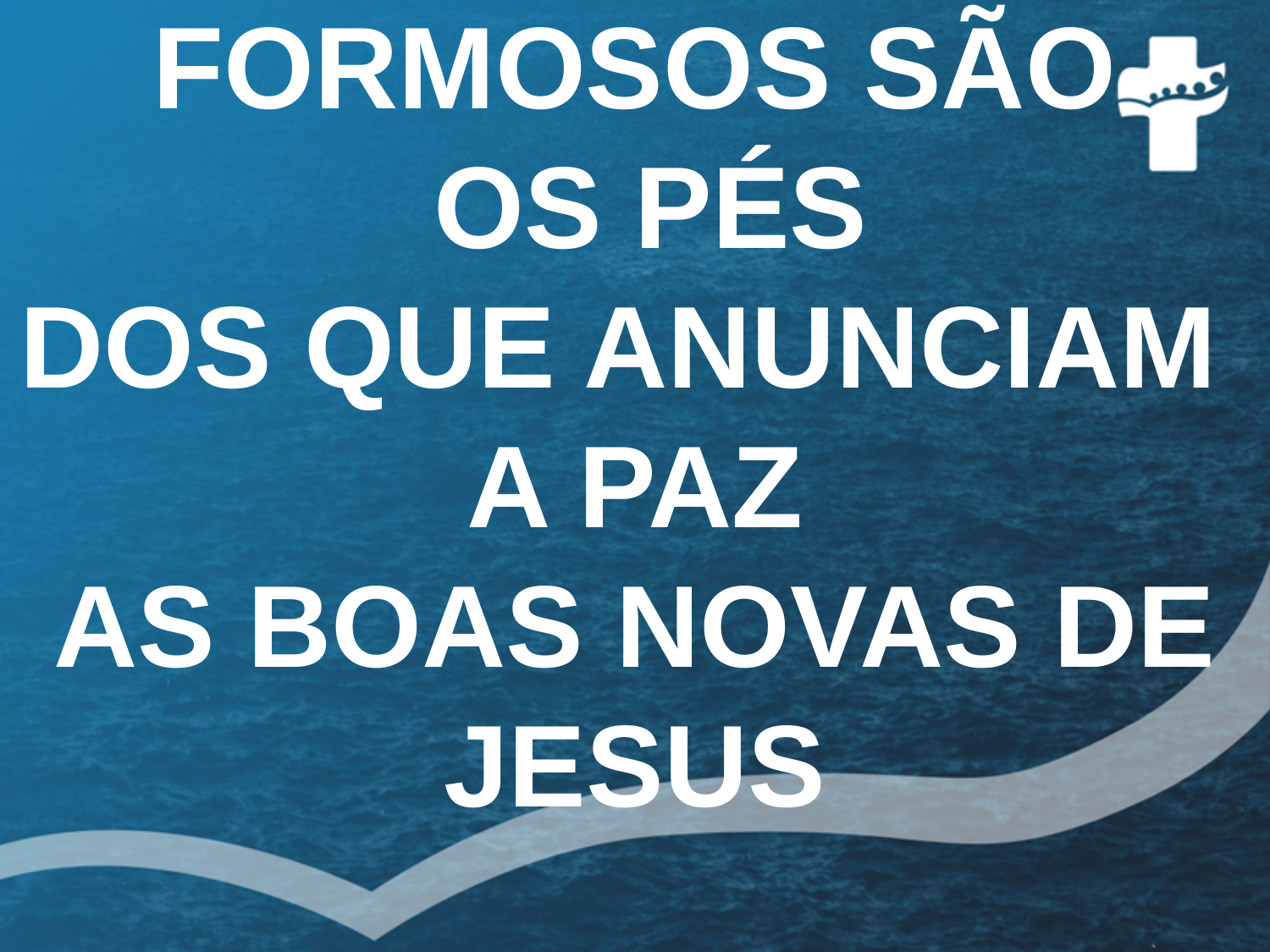

FORMOSOS SÃO
 OS PÉS
DOS QUE ANUNCIAM
A PAZ
AS BOAS NOVAS DE JESUS